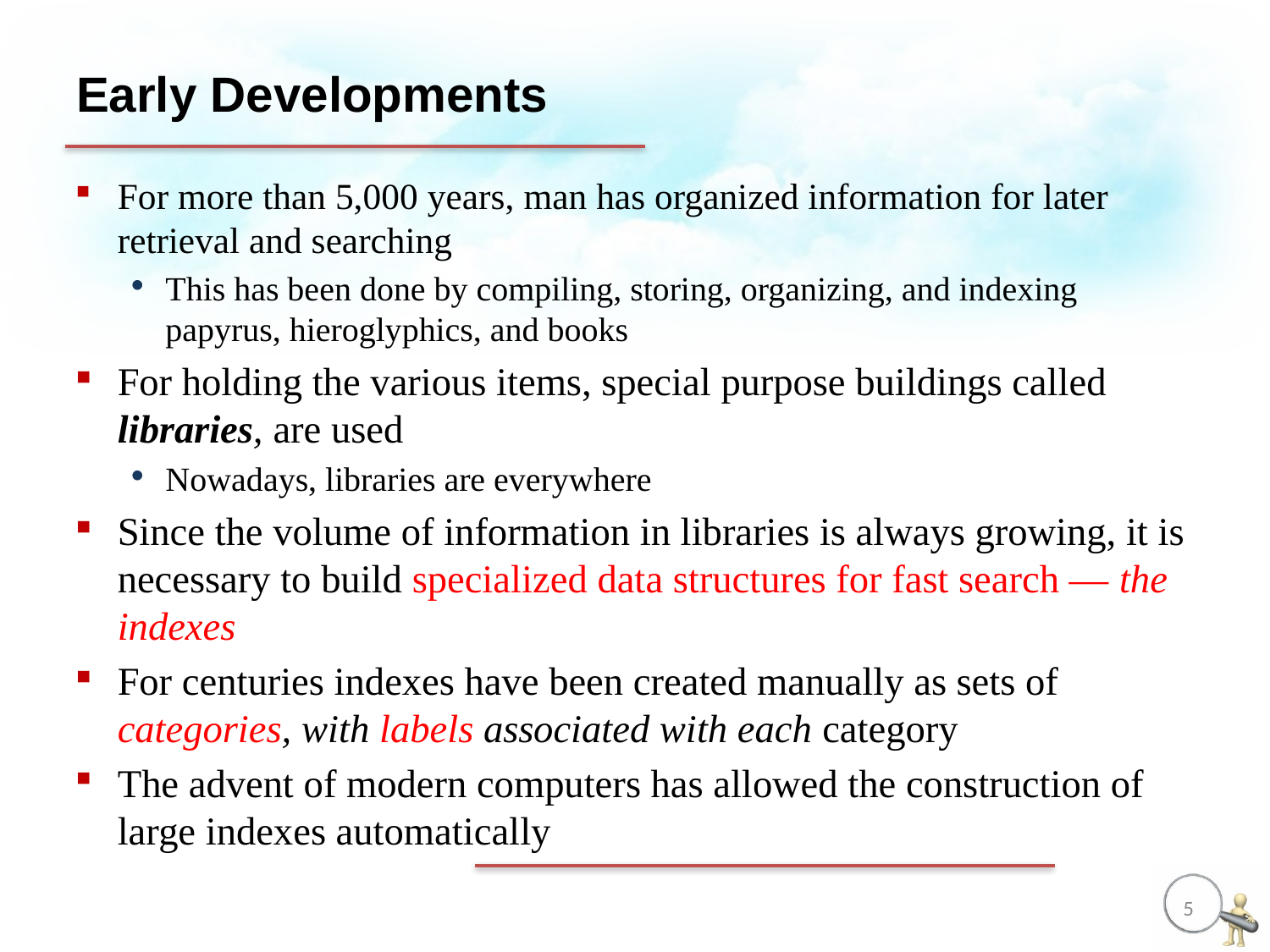

# Early Developments
For more than 5,000 years, man has organized information for later retrieval and searching
This has been done by compiling, storing, organizing, and indexing papyrus, hieroglyphics, and books
For holding the various items, special purpose buildings called libraries, are used
Nowadays, libraries are everywhere
Since the volume of information in libraries is always growing, it is necessary to build specialized data structures for fast search — the indexes
For centuries indexes have been created manually as sets of categories, with labels associated with each category
The advent of modern computers has allowed the construction of large indexes automatically
5